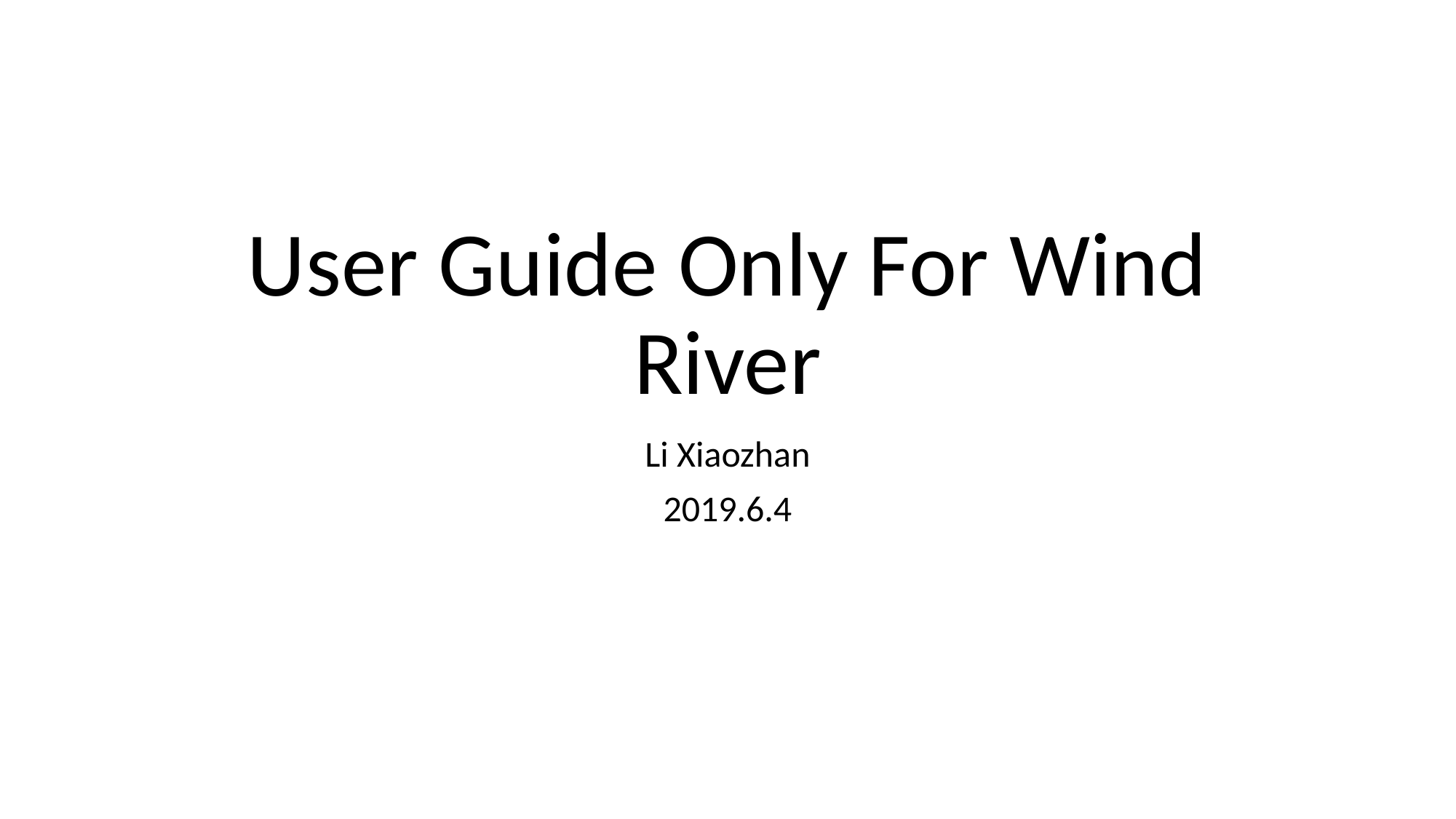

# User Guide Only For Wind River
Li Xiaozhan
2019.6.4